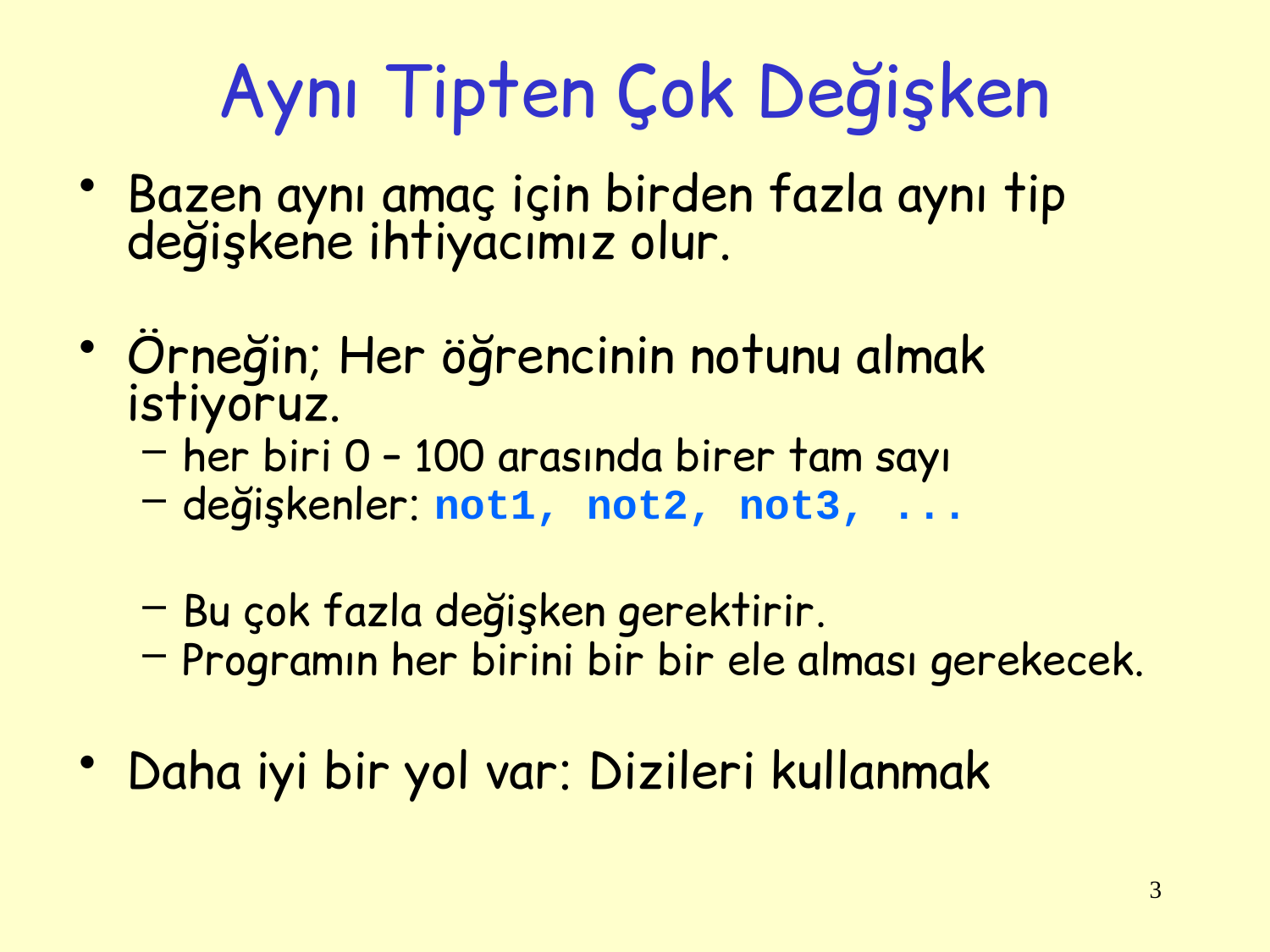

# Aynı Tipten Çok Değişken
Bazen aynı amaç için birden fazla aynı tip değişkene ihtiyacımız olur.

Örneğin; Her öğrencinin notunu almak istiyoruz.
her biri 0 – 100 arasında birer tam sayı
değişkenler: not1, not2, not3, ...

Bu çok fazla değişken gerektirir.
Programın her birini bir bir ele alması gerekecek.

Daha iyi bir yol var: Dizileri kullanmak
3